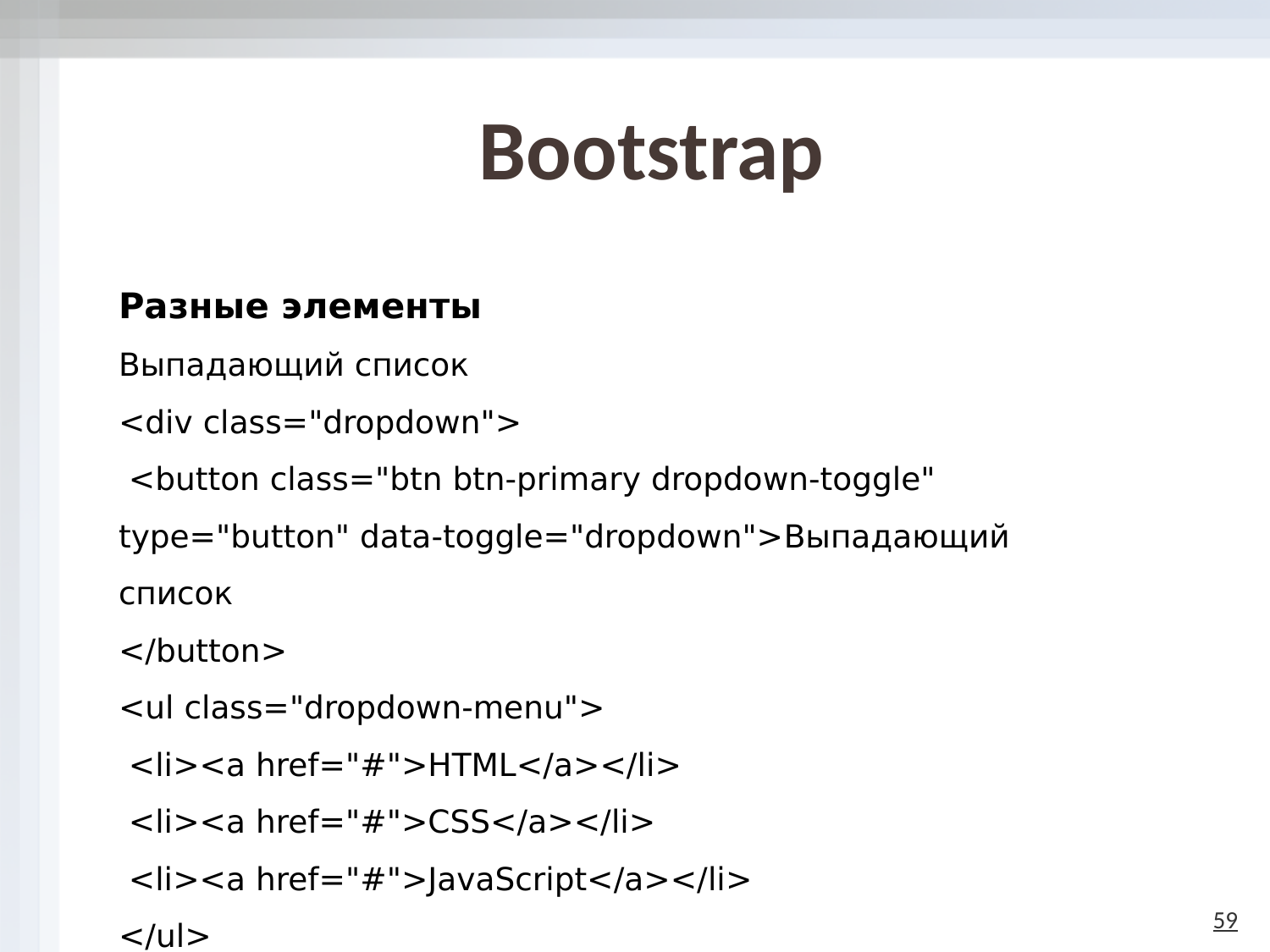

# Bootstrap
Разные элементы
Выпадающий список
<div class="dropdown">
 <button class="btn btn-primary dropdown-toggle" type="button" data-toggle="dropdown">Выпадающий список
</button>
<ul class="dropdown-menu">
 <li><a href="#">HTML</a></li>
 <li><a href="#">CSS</a></li>
 <li><a href="#">JavaScript</a></li>
</ul>
</div>
59